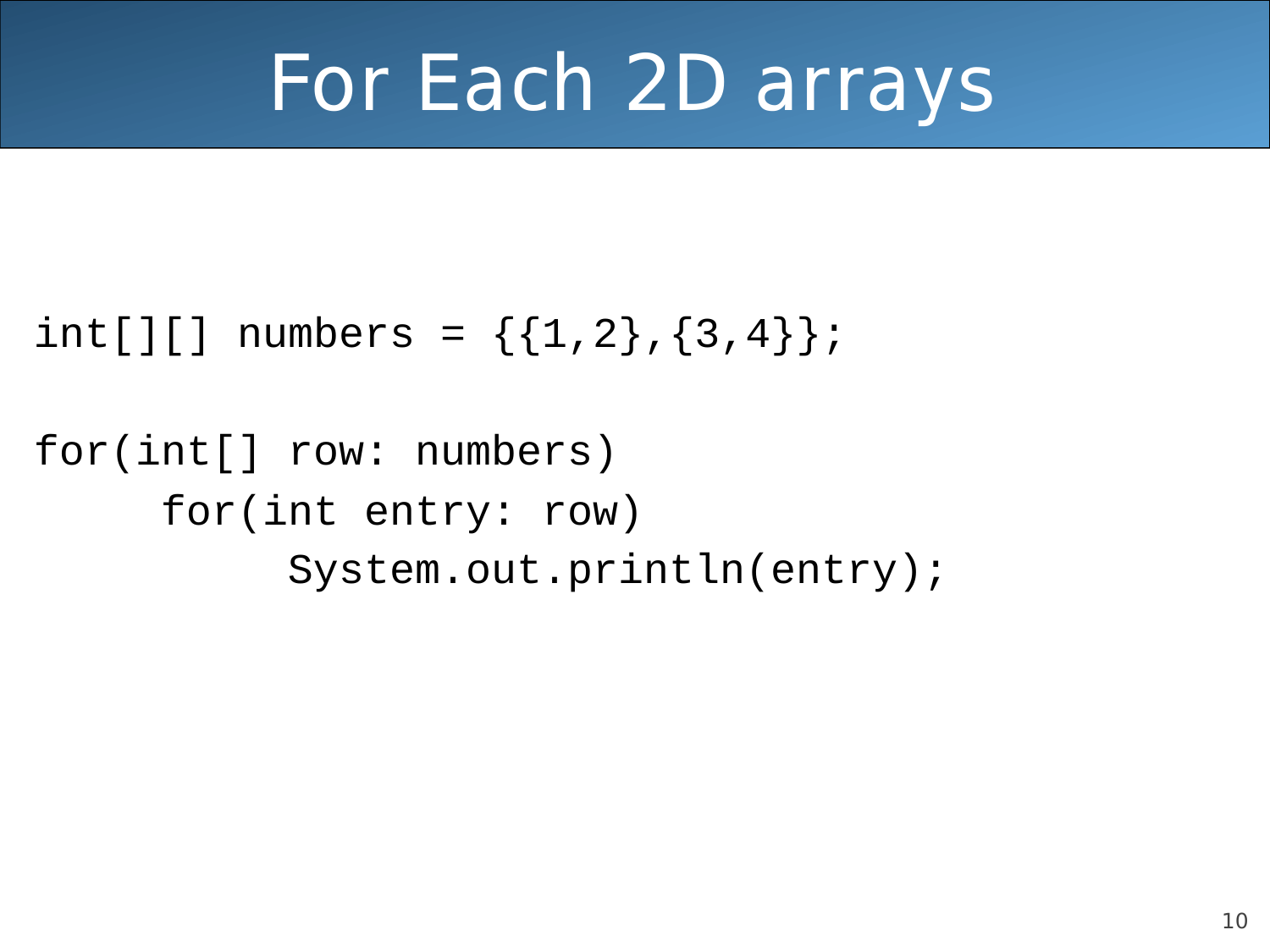

# For Each 2D arrays

int[][] numbers = {{1,2},{3,4}};

for(int[] row: numbers)
	for(int entry: row)
		System.out.println(entry);